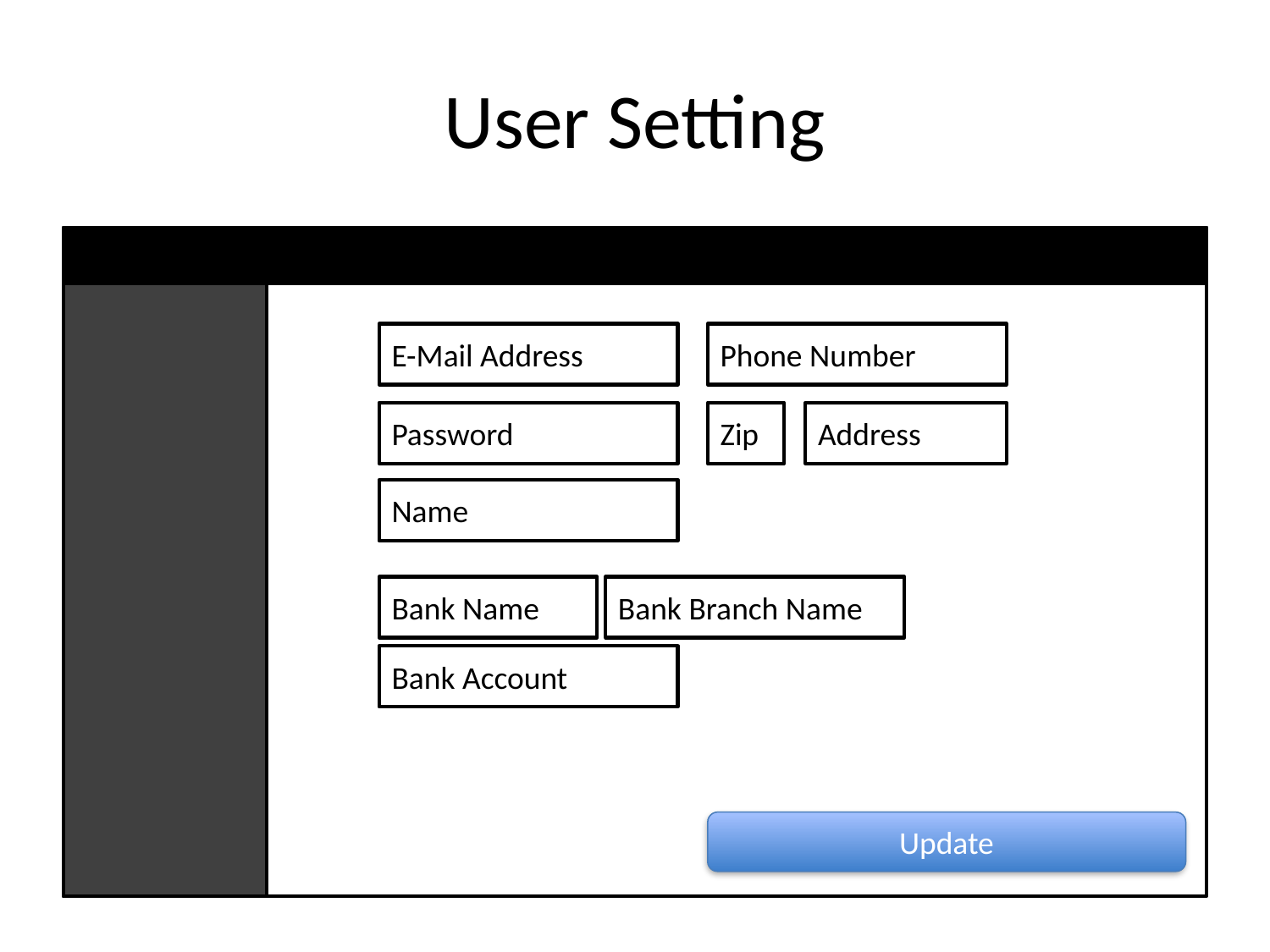

# User Setting

E-Mail Address
Phone Number
Password
Zip
Address
Name
Bank Name
Bank Branch Name
Bank Account
Update